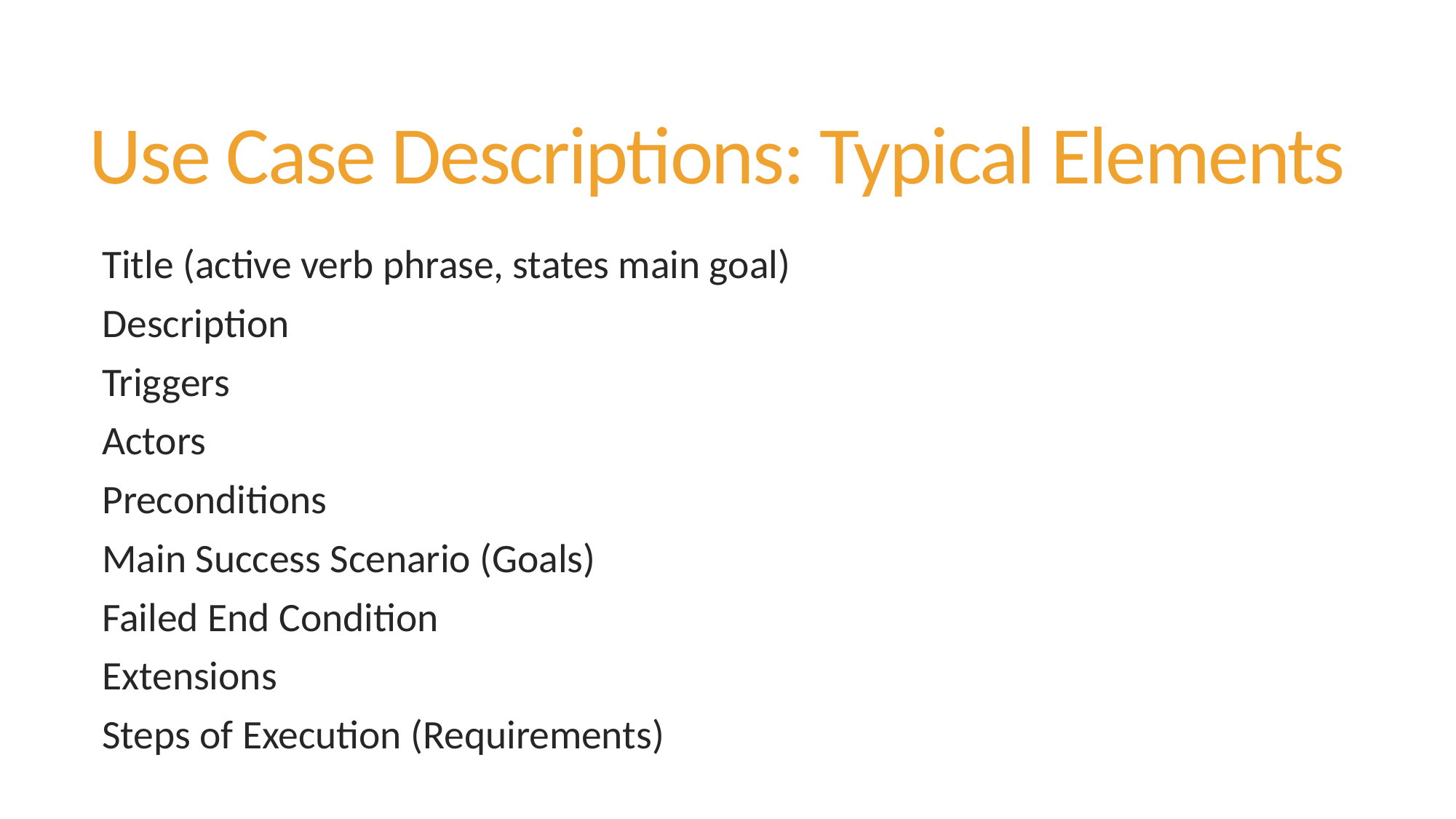

# Use Case Descriptions: Typical Elements
Title (active verb phrase, states main goal)
Description
Triggers
Actors
Preconditions
Main Success Scenario (Goals)
Failed End Condition
Extensions
Steps of Execution (Requirements)